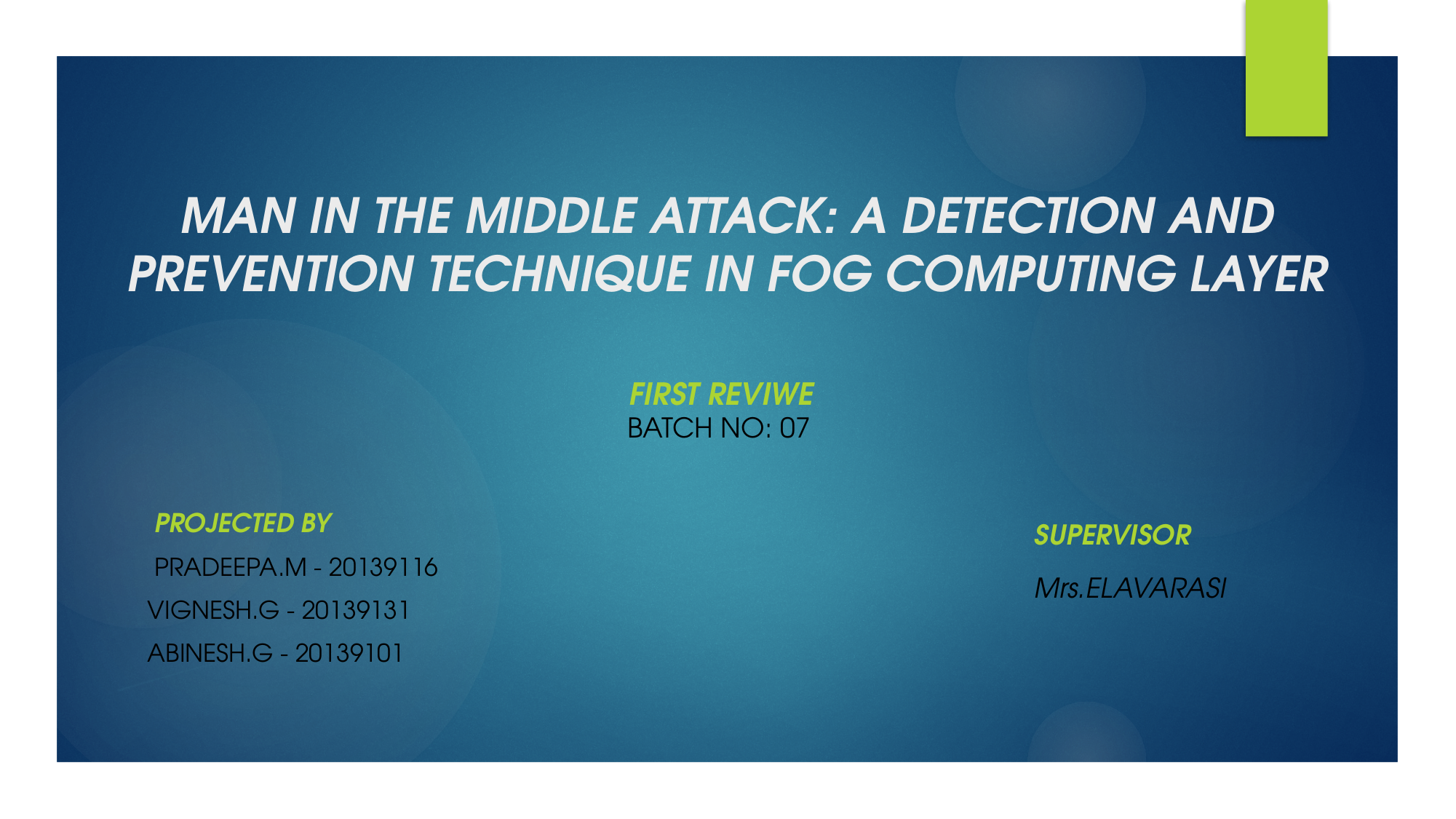

# MAN IN THE MIDDLE ATTACK: A DETECTION AND PREVENTION TECHNIQUE IN FOG COMPUTING LAYER
  FIRST REVIWE
  BATCH NO: 07
 PROJECTED BY
 Pradeepa.M - 20139116
Vignesh.g - 20139131
Abinesh.G - 20139101
SUPERVISOR
Mrs.ELAVARASI